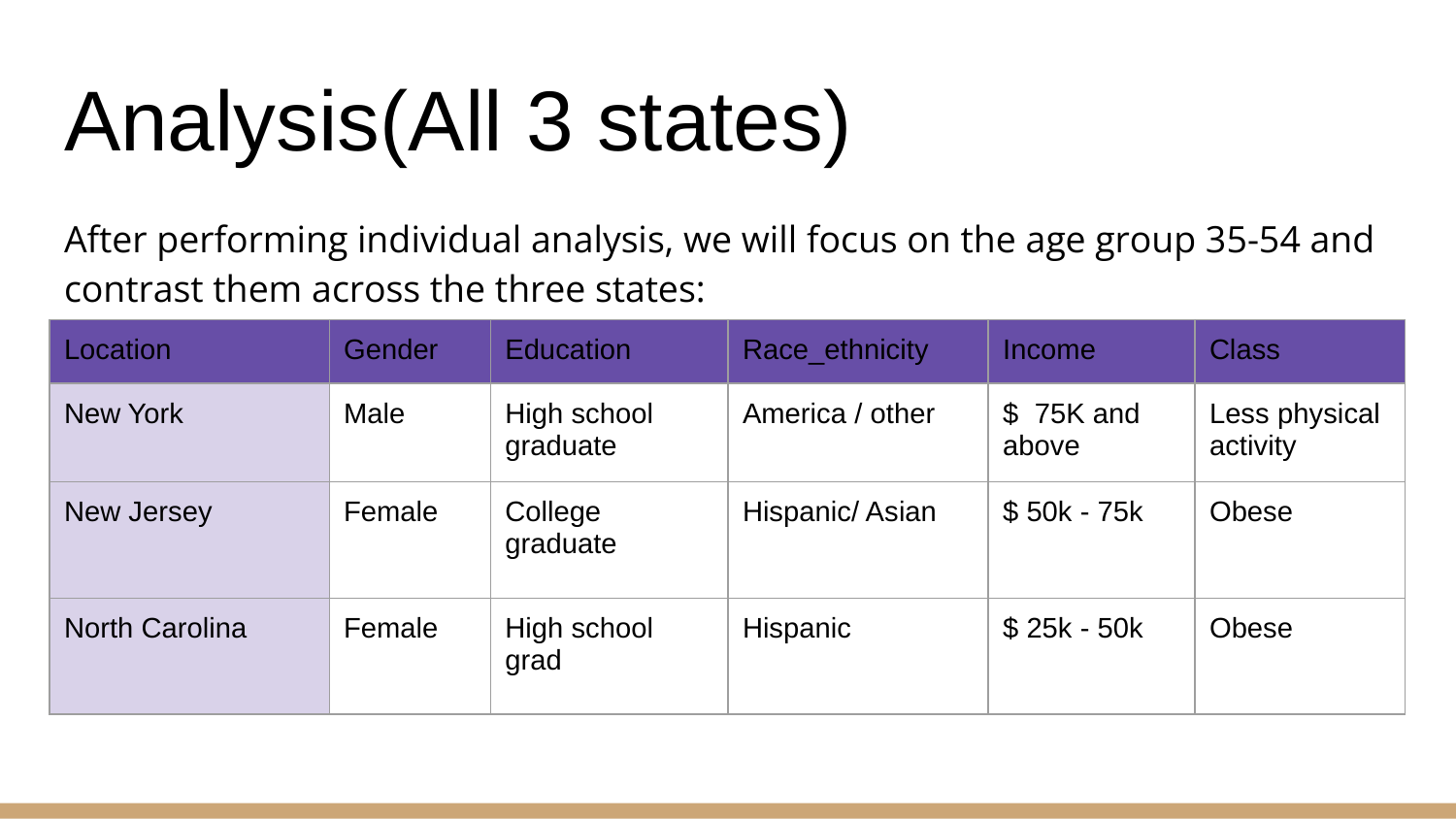

# Analysis(All 3 states)
After performing individual analysis, we will focus on the age group 35-54 and contrast them across the three states:
| Location | Gender | Education | Race\_ethnicity | Income | Class |
| --- | --- | --- | --- | --- | --- |
| New York | Male | High school graduate | America / other | $ 75K and above | Less physical activity |
| New Jersey | Female | College graduate | Hispanic/ Asian | $ 50k - 75k | Obese |
| North Carolina | Female | High school grad | Hispanic | $ 25k - 50k | Obese |